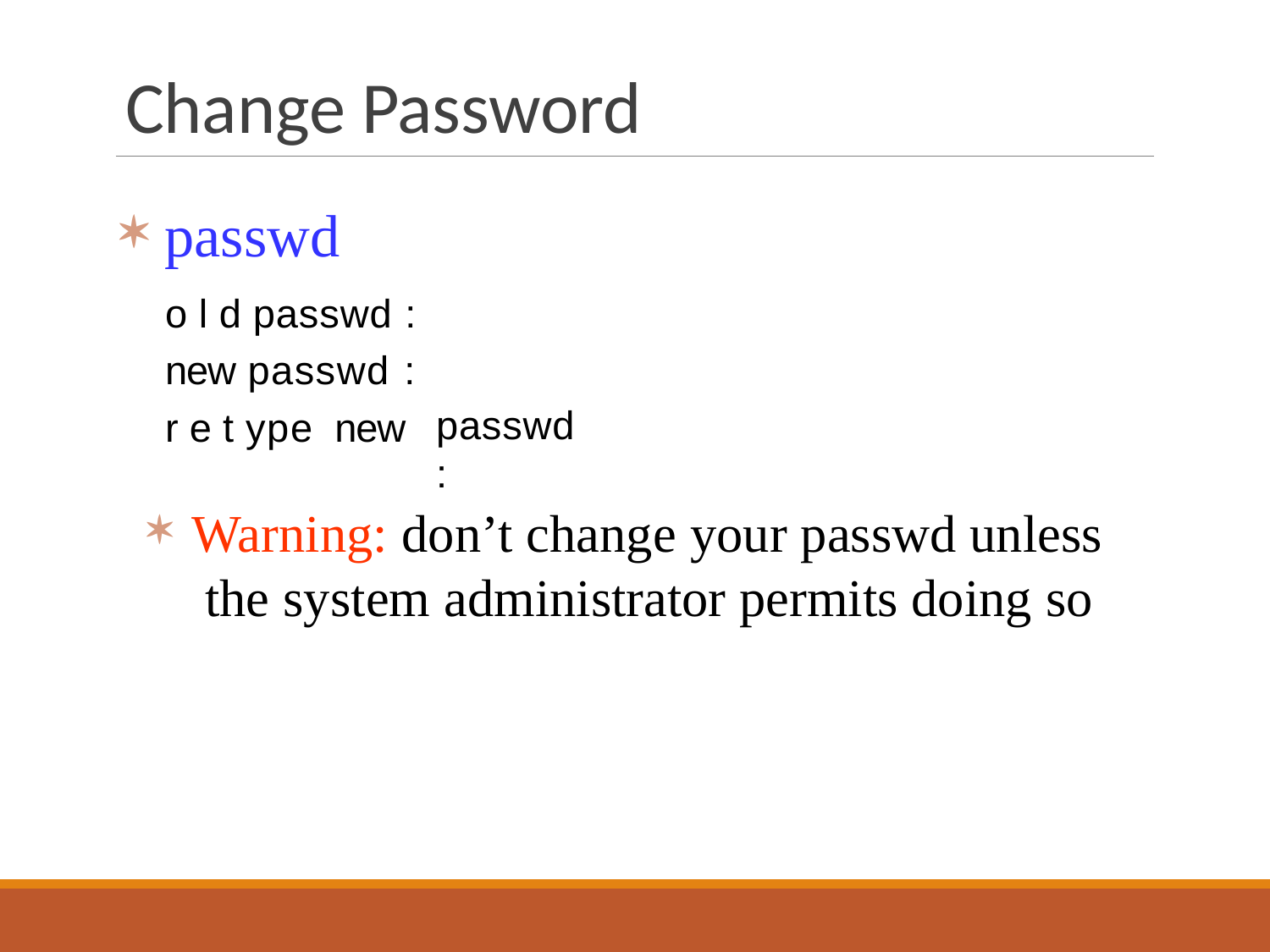

# Change Password
passwd
o l d passwd :  new passwd :  r e t ype new
passwd :
Warning: don’t change your passwd unless  the system administrator permits doing so
21